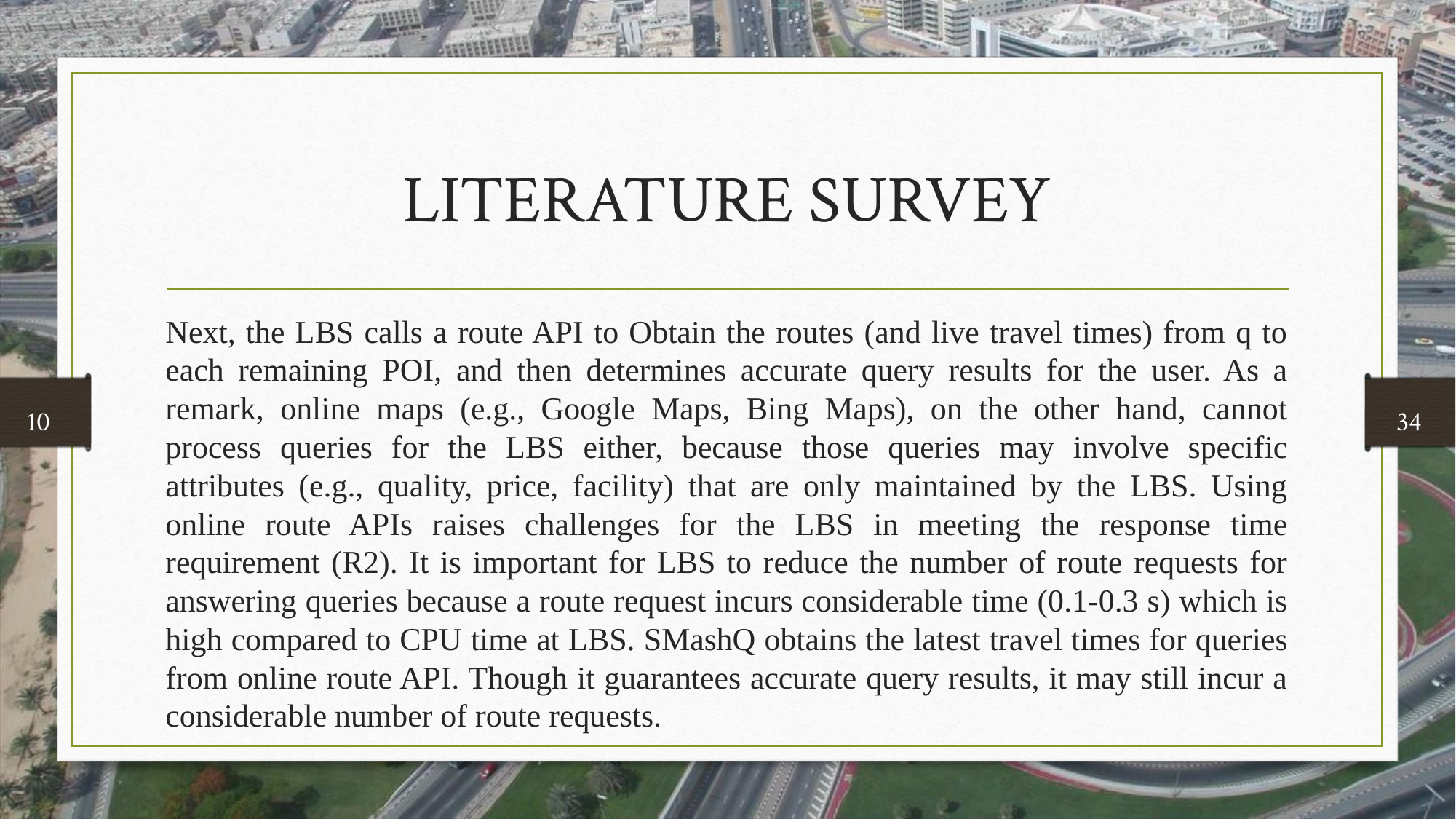

# LITERATURE SURVEY
Next, the LBS calls a route API to Obtain the routes (and live travel times) from q to each remaining POI, and then determines accurate query results for the user. As a remark, online maps (e.g., Google Maps, Bing Maps), on the other hand, cannot process queries for the LBS either, because those queries may involve specific attributes (e.g., quality, price, facility) that are only maintained by the LBS. Using online route APIs raises challenges for the LBS in meeting the response time requirement (R2). It is important for LBS to reduce the number of route requests for answering queries because a route request incurs considerable time (0.1-0.3 s) which is high compared to CPU time at LBS. SMashQ obtains the latest travel times for queries from online route API. Though it guarantees accurate query results, it may still incur a considerable number of route requests.

   10
  34